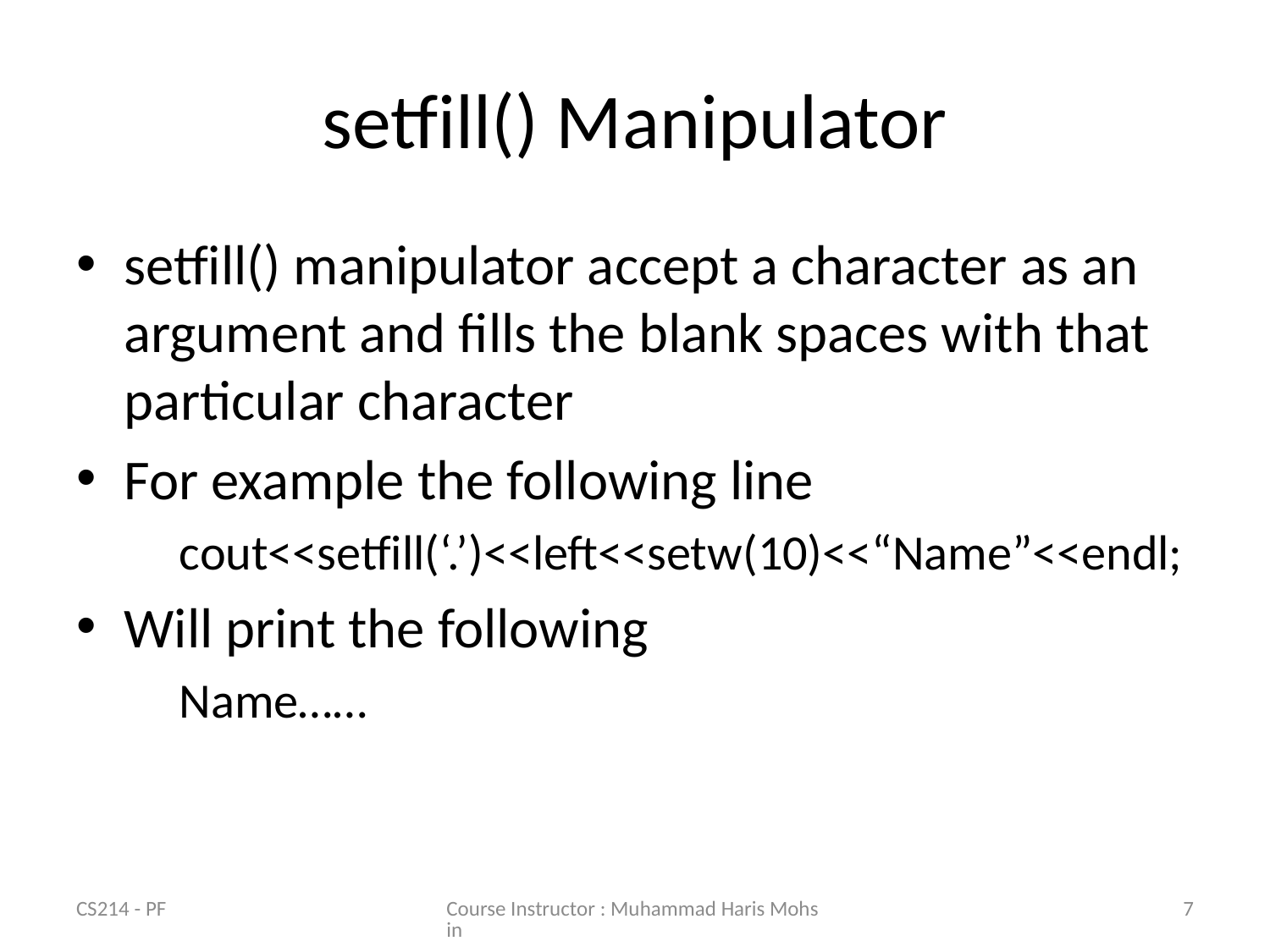

# setfill() Manipulator
setfill() manipulator accept a character as an argument and fills the blank spaces with that particular character
For example the following line
	cout<<setfill(‘.’)<<left<<setw(10)<<“Name”<<endl;
Will print the following
	Name……
CS214 - PF
Course Instructor : Muhammad Haris Mohsin
7